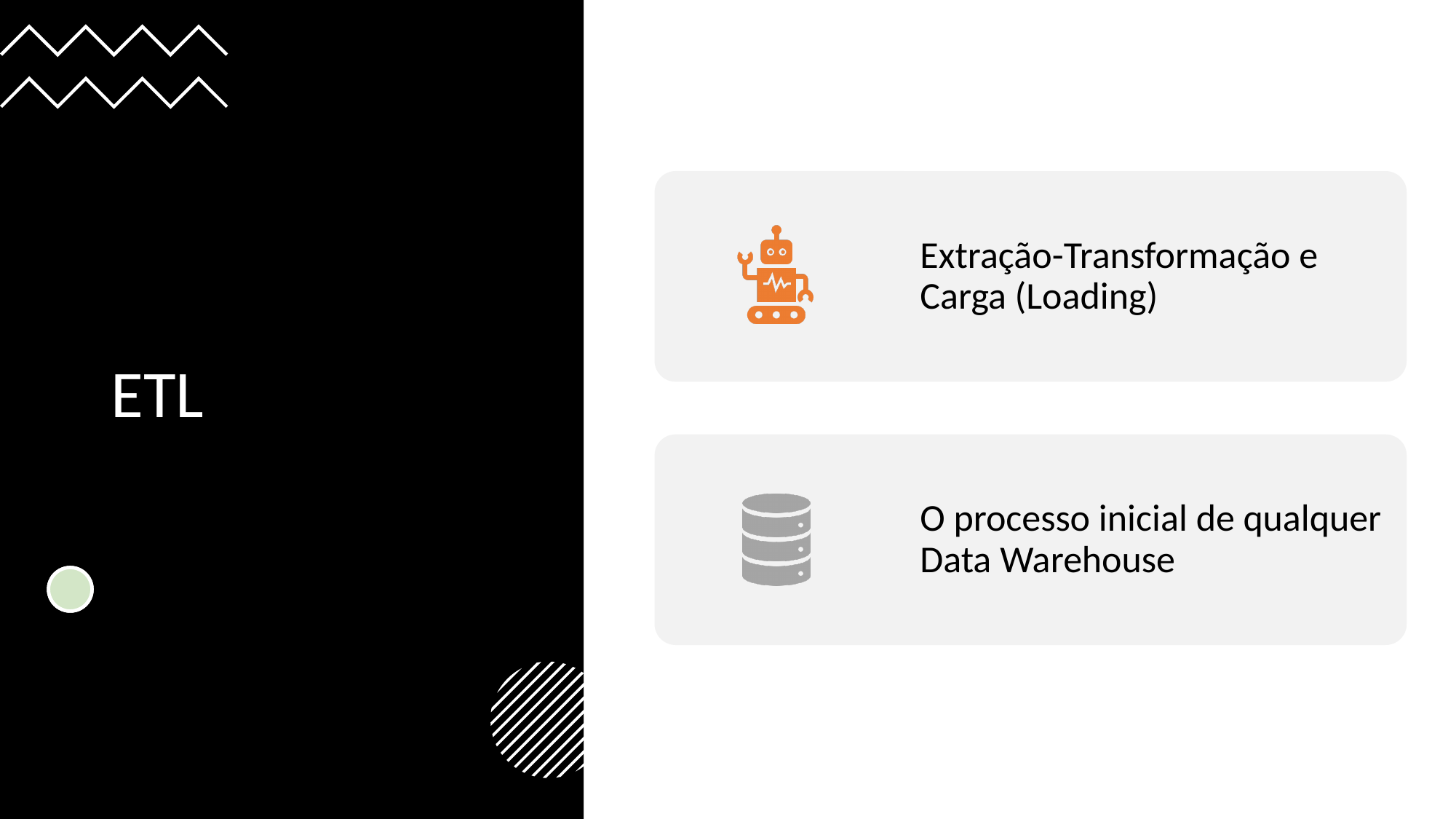

Extração-Transformação e Carga (Loading)
O processo inicial de qualquer Data Warehouse
# ETL